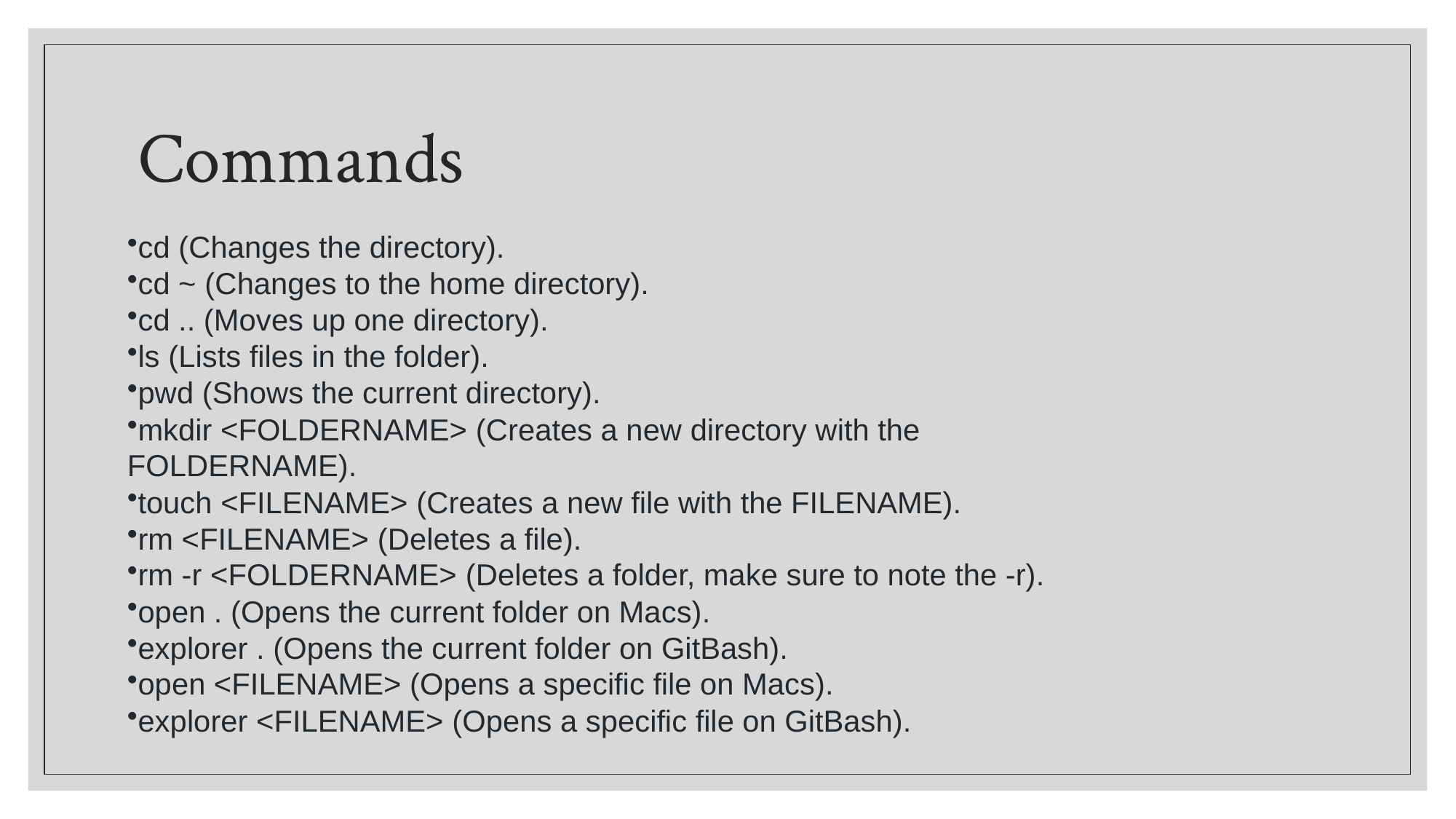

# Commands

cd (Changes the directory).
cd ~ (Changes to the home directory).
cd .. (Moves up one directory).
ls (Lists files in the folder).
pwd (Shows the current directory).
mkdir <FOLDERNAME> (Creates a new directory with the FOLDERNAME).
touch <FILENAME> (Creates a new file with the FILENAME).
rm <FILENAME> (Deletes a file).
rm -r <FOLDERNAME> (Deletes a folder, make sure to note the -r).
open . (Opens the current folder on Macs).
explorer . (Opens the current folder on GitBash).
open <FILENAME> (Opens a specific file on Macs).
explorer <FILENAME> (Opens a specific file on GitBash).